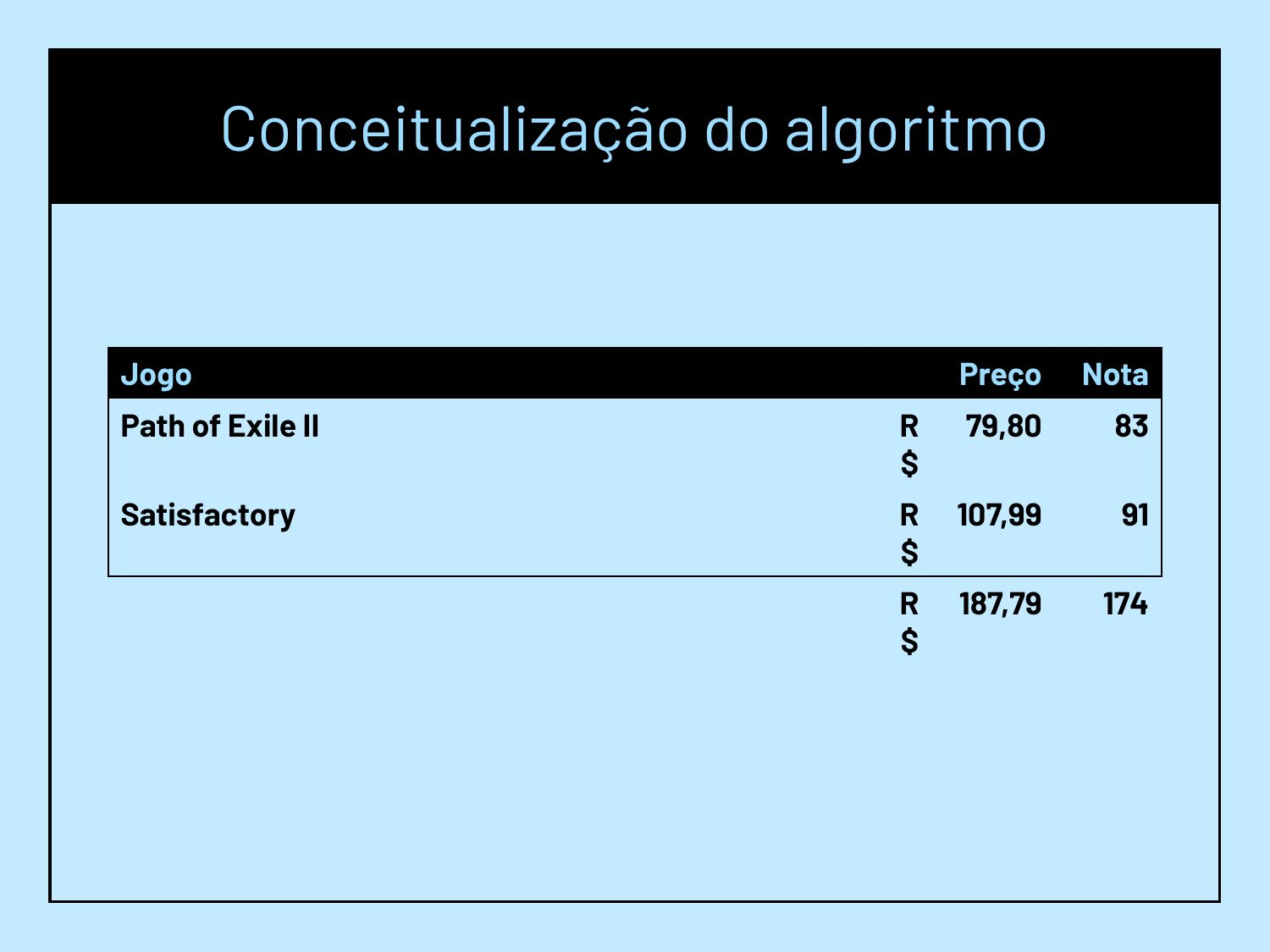

Conceitualização do algoritmo
| Jogo | Preço |  | Nota |
| --- | --- | --- | --- |
| Path of Exile II | R$ | 79,80 | 83 |
| Satisfactory | R$ | 107,99 | 91 |
|  | R$ | 187,79 | 174 |